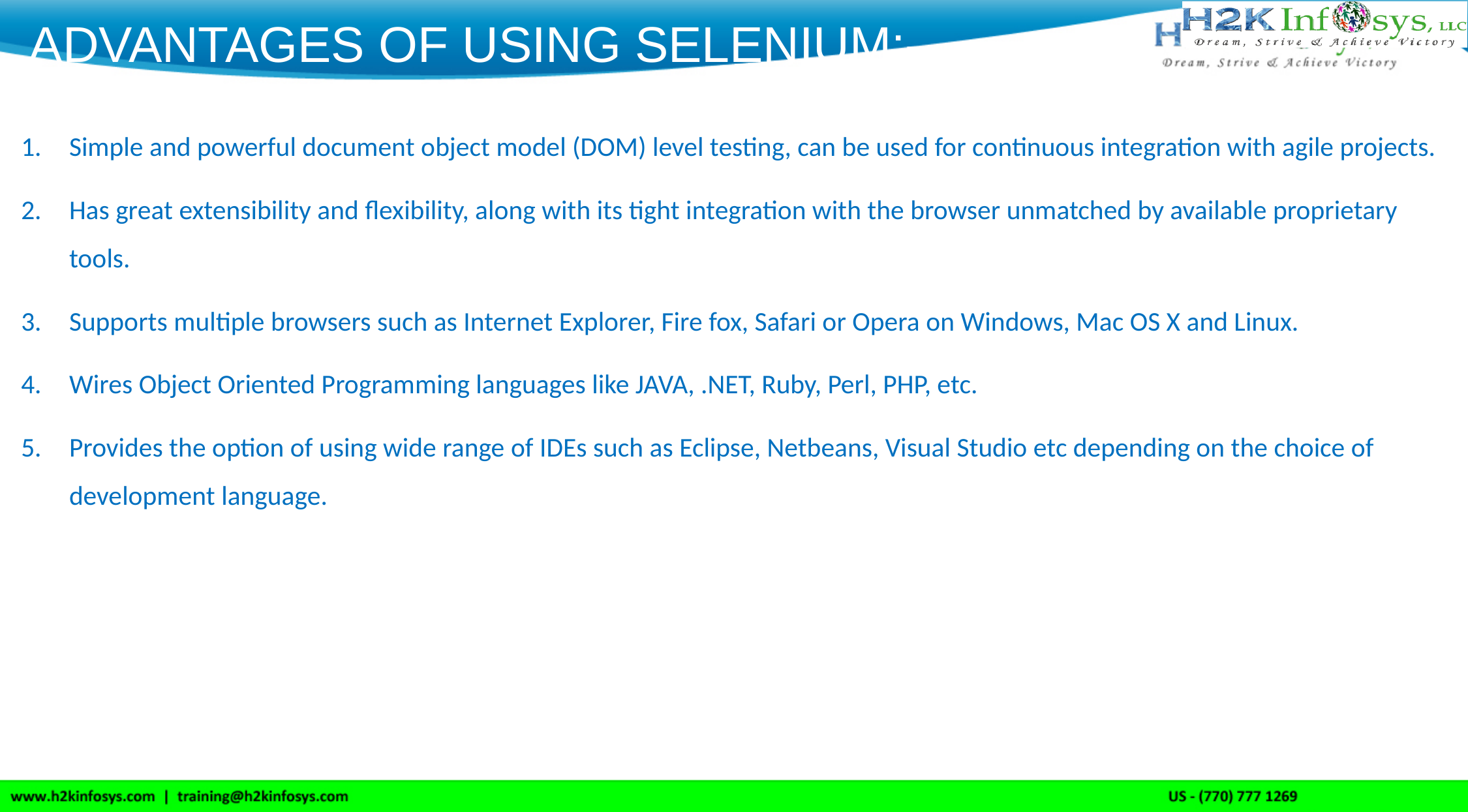

# Advantages of Using Selenium:-
Simple and powerful document object model (DOM) level testing, can be used for continuous integration with agile projects.
Has great extensibility and flexibility, along with its tight integration with the browser unmatched by available proprietary tools.
Supports multiple browsers such as Internet Explorer, Fire fox, Safari or Opera on Windows, Mac OS X and Linux.
Wires Object Oriented Programming languages like JAVA, .NET, Ruby, Perl, PHP, etc.
Provides the option of using wide range of IDEs such as Eclipse, Netbeans, Visual Studio etc depending on the choice of development language.